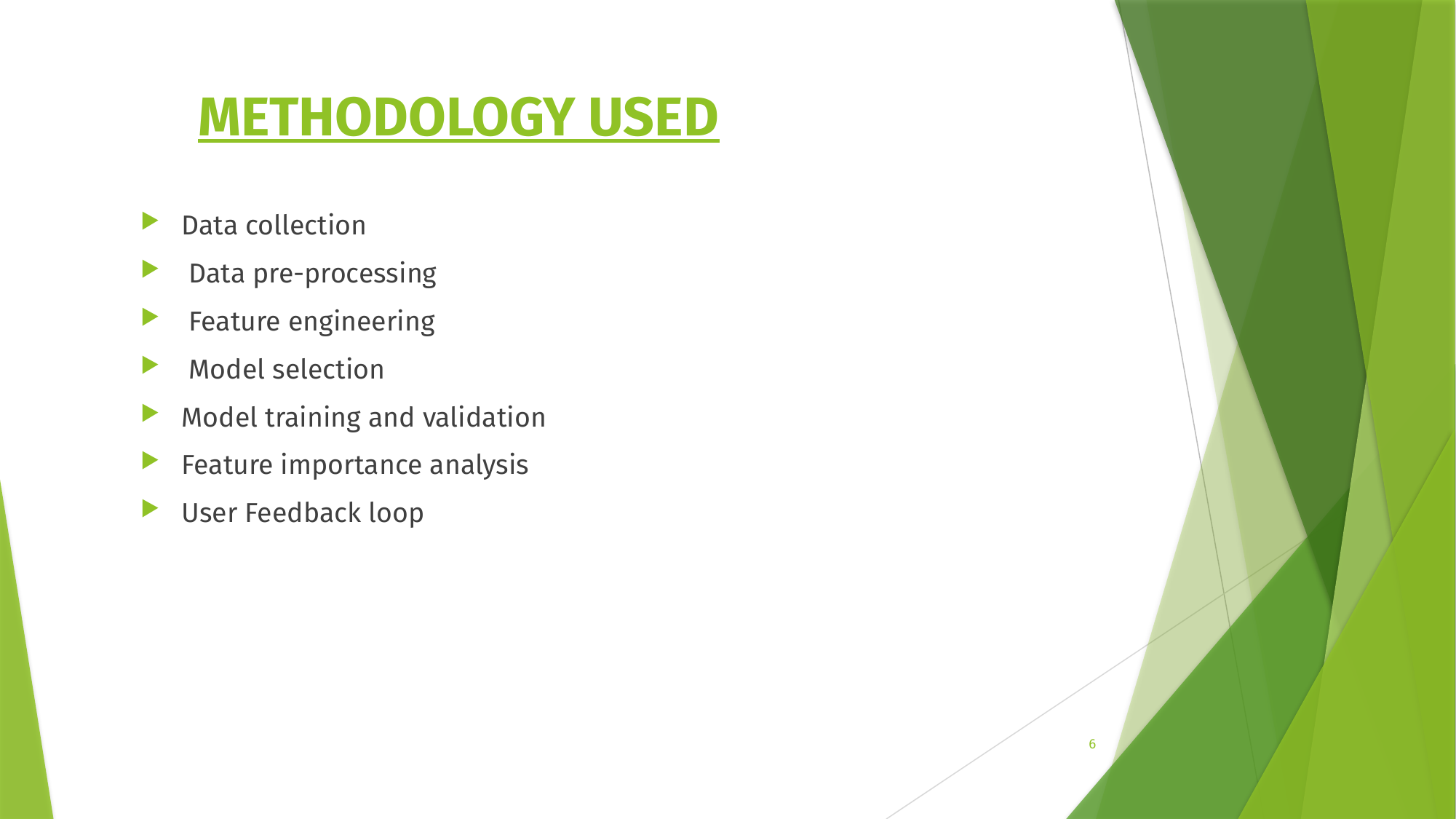

# METHODOLOGY USED
Data collection
 Data pre-processing
 Feature engineering
 Model selection
Model training and validation
Feature importance analysis
User Feedback loop

6